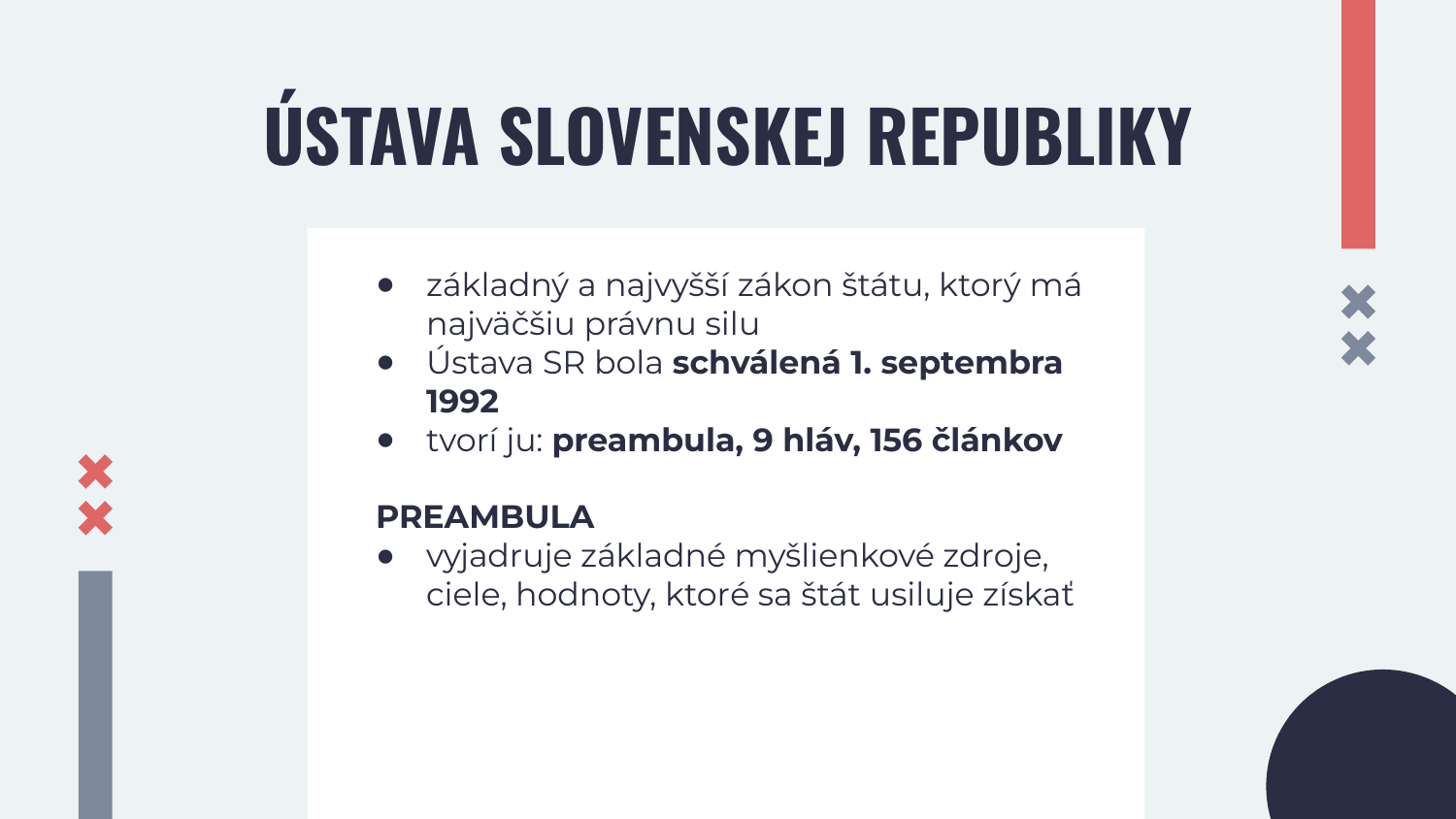

# ÚSTAVA SLOVENSKEJ REPUBLIKY
základný a najvyšší zákon štátu, ktorý má najväčšiu právnu silu
Ústava SR bola schválená 1. septembra 1992
tvorí ju: preambula, 9 hláv, 156 článkov

PREAMBULA
vyjadruje základné myšlienkové zdroje, ciele, hodnoty, ktoré sa štát usiluje získať